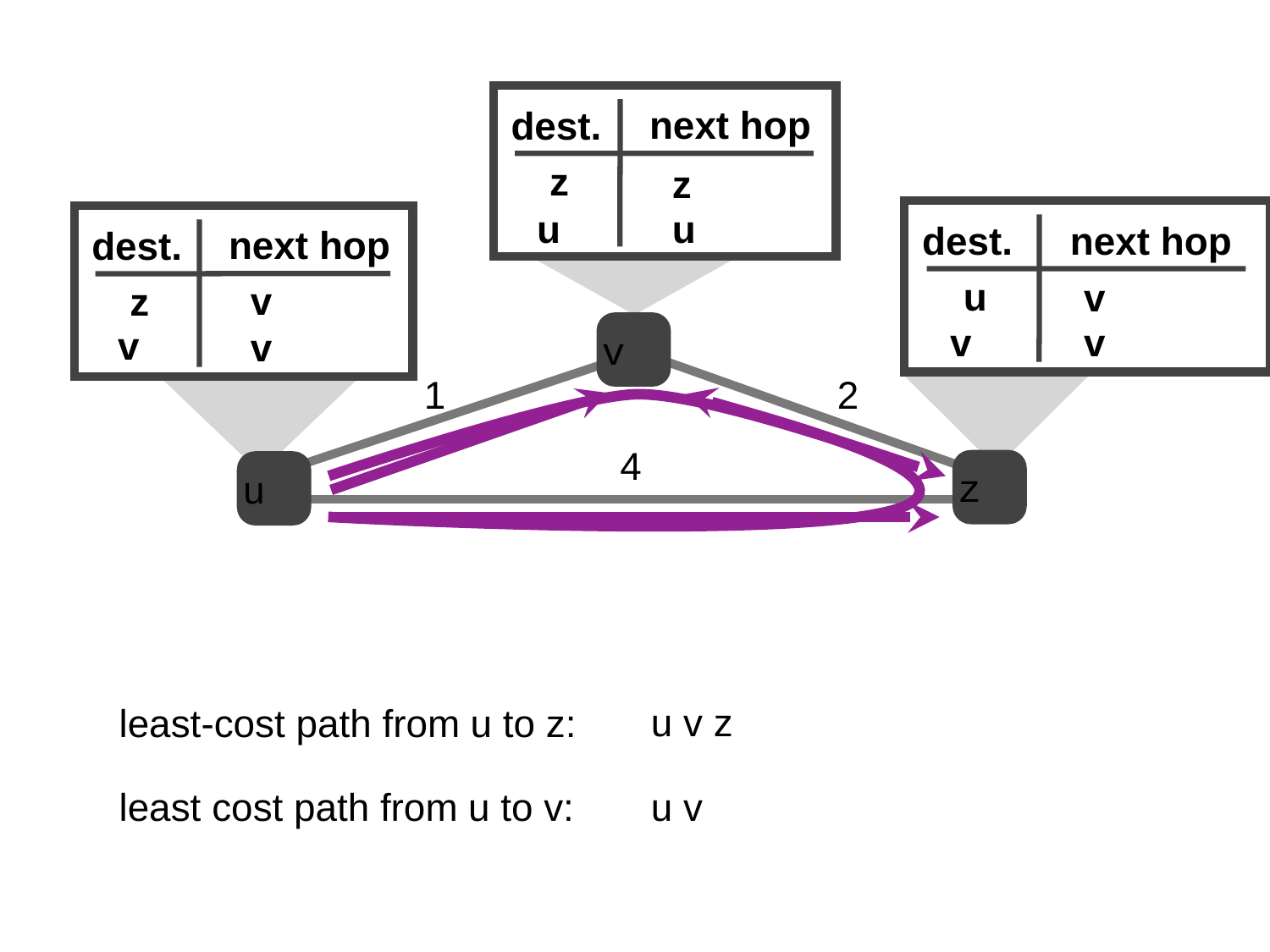

next hop
dest.

z

z
u
u

next hop
dest.

u

next hop
dest.

z

v
v
v
v
v
v
v

1
2

4
z
u

u v z
least-cost path from u to z:
least cost path from u to v:
u v